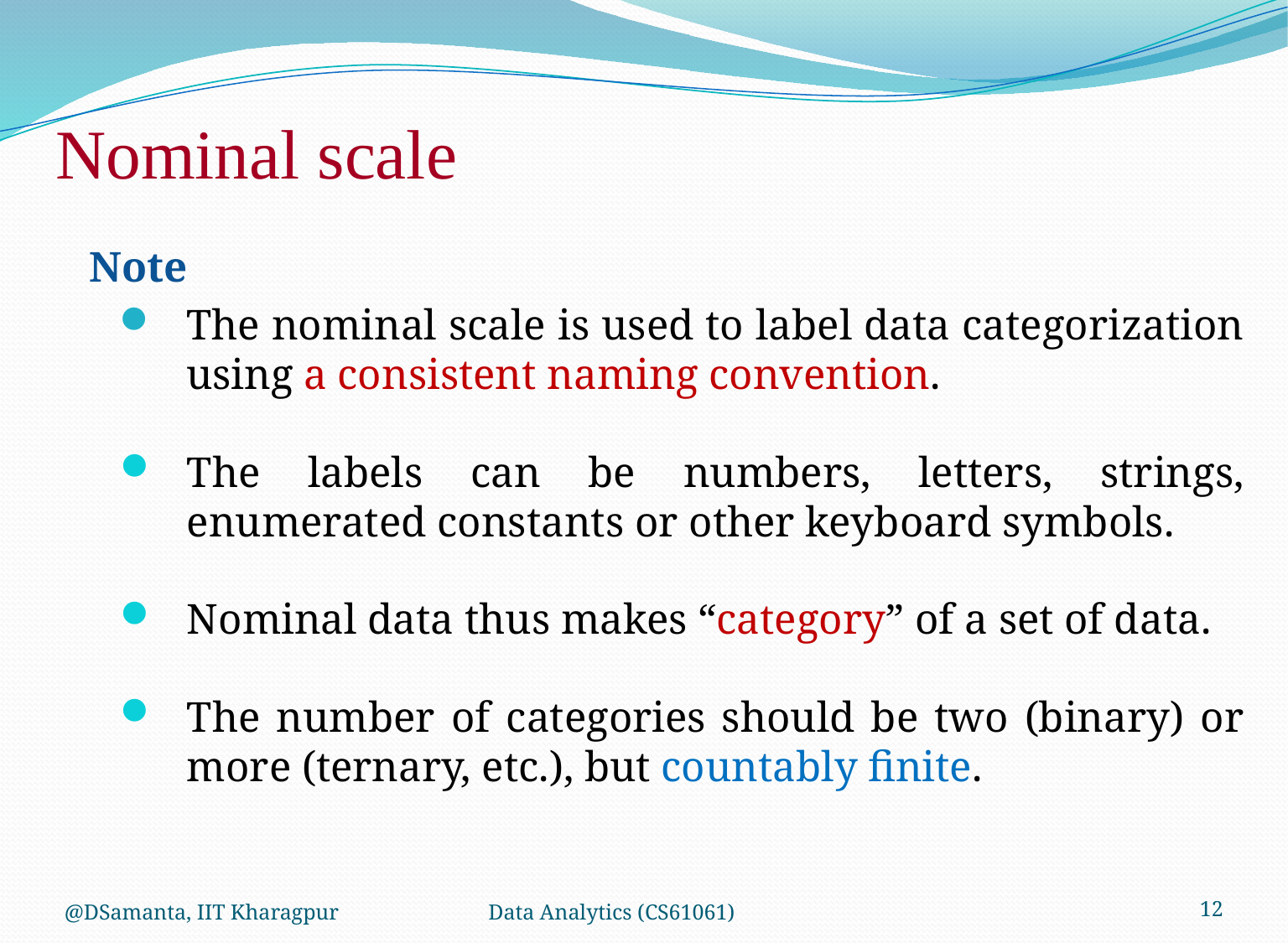

# Nominal scale
 Note
The nominal scale is used to label data categorization using a consistent naming convention.

The labels can be numbers, letters, strings, enumerated constants or other keyboard symbols.

Nominal data thus makes “category” of a set of data.

The number of categories should be two (binary) or more (ternary, etc.), but countably finite.

@DSamanta, IIT Kharagpur
Data Analytics (CS61061)
12